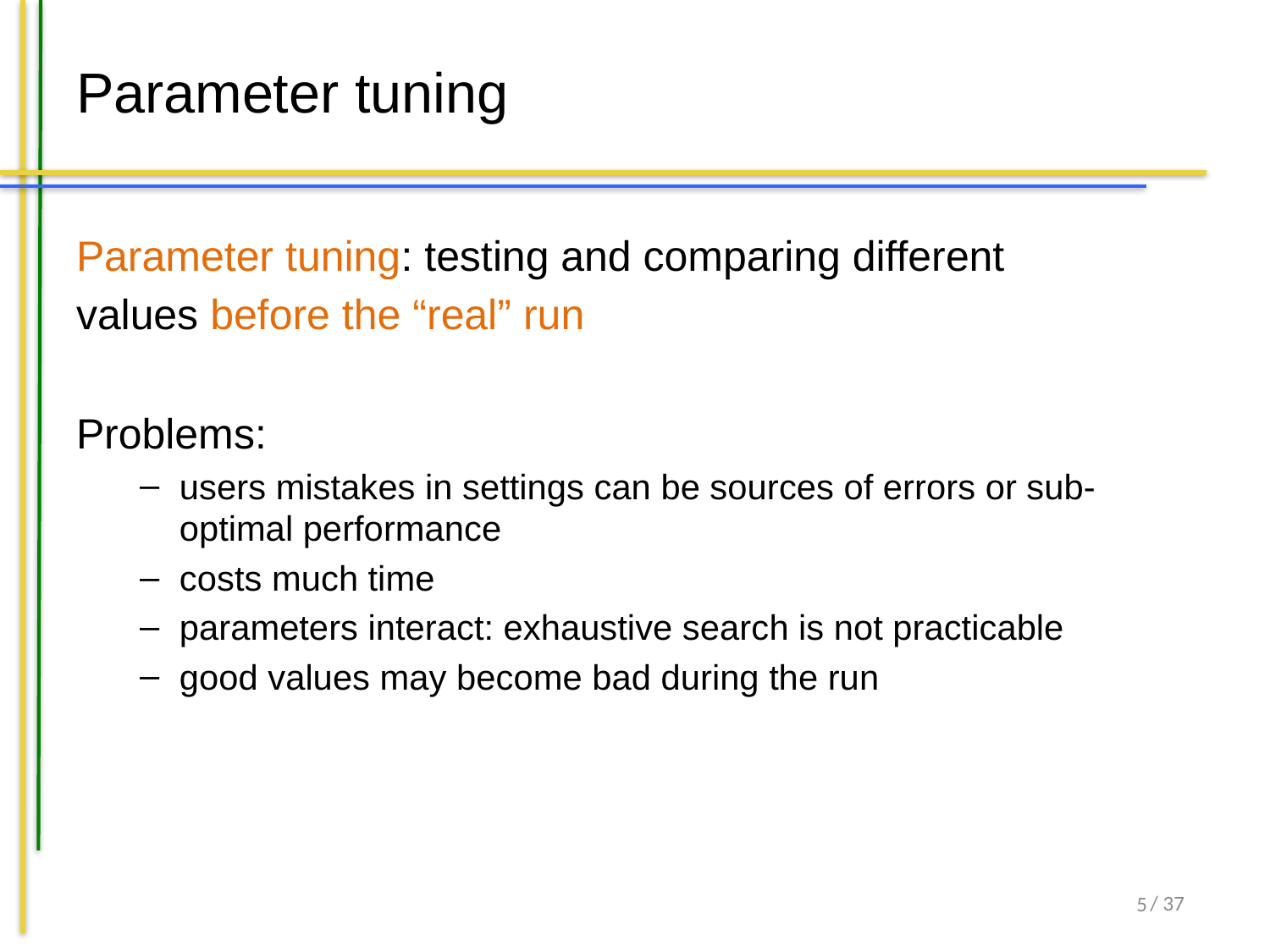

# Parameter tuning
Parameter tuning: testing and comparing different
values before the “real” run

Problems:
users mistakes in settings can be sources of errors or sub-optimal performance
costs much time
parameters interact: exhaustive search is not practicable
good values may become bad during the run
5